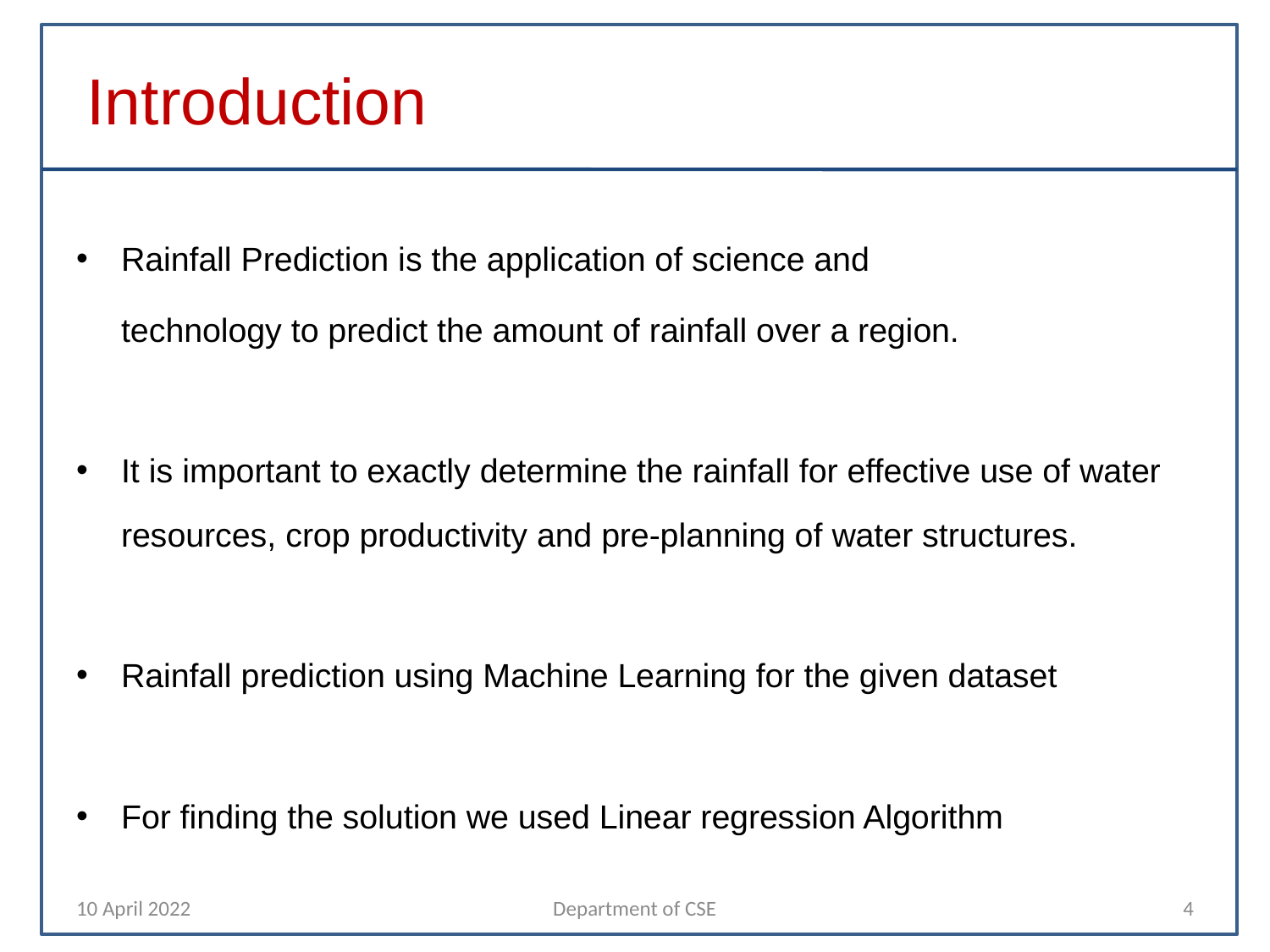

Introduction

Rainfall Prediction is the application of science and
	technology to predict the amount of rainfall over a region.

It is important to exactly determine the rainfall for effective use of water resources, crop productivity and pre-planning of water structures.

Rainfall prediction using Machine Learning for the given dataset

For finding the solution we used Linear regression Algorithm

10 April 2022
Department of CSE
4